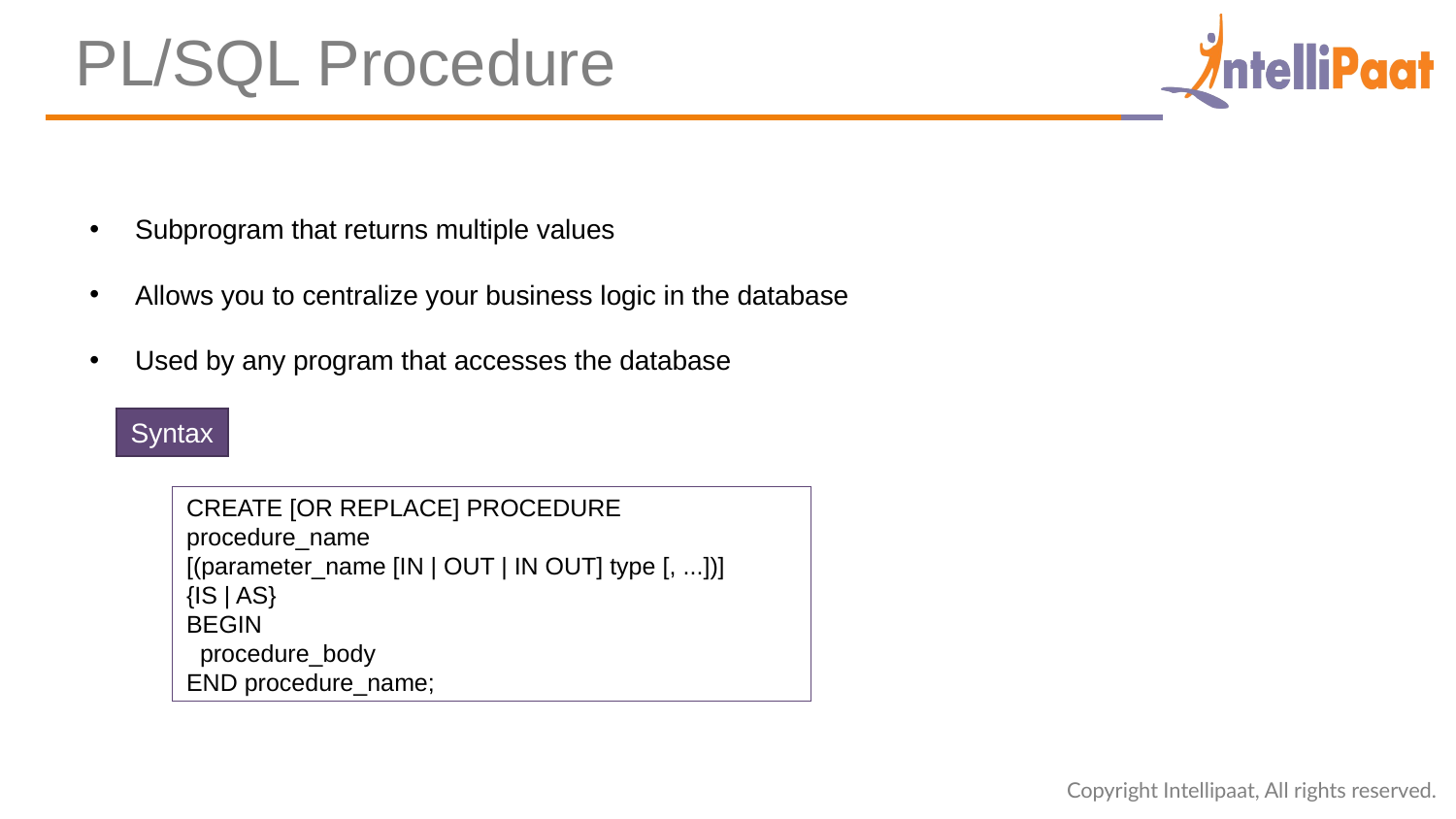

PL/SQL Procedure
Subprogram that returns multiple values
Allows you to centralize your business logic in the database
Used by any program that accesses the database

Syntax
CREATE [OR REPLACE] PROCEDURE procedure_name
[(parameter_name [IN | OUT | IN OUT] type [, ...])]
{IS | AS}
BEGIN
  procedure_body
END procedure_name;